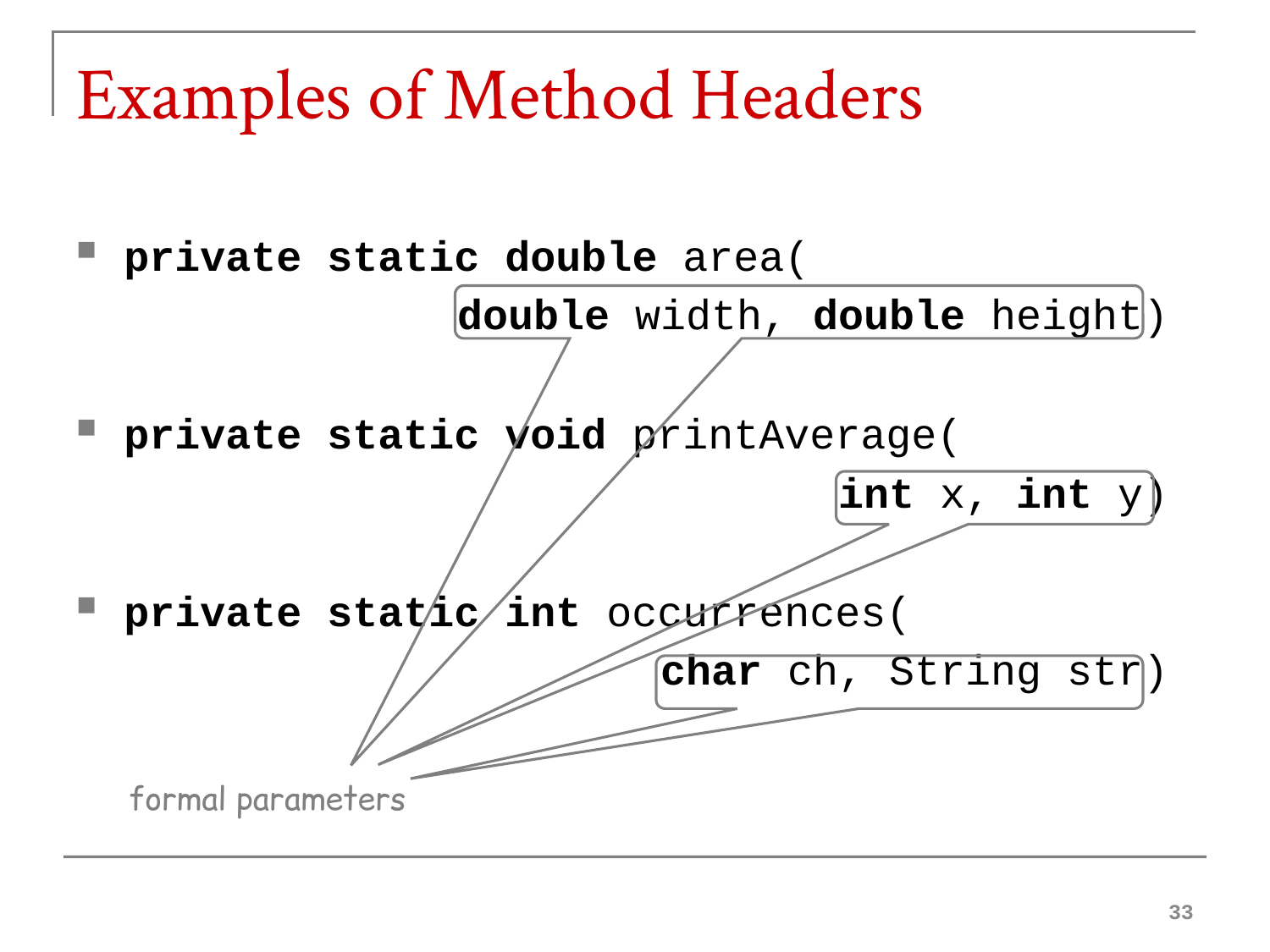

# Examples of Method Headers
private static double area(
               double width, double height)

private static void printAverage(
                              int x, int y)

private static int occurrences(
                       char ch, String str)

formal parameters
33